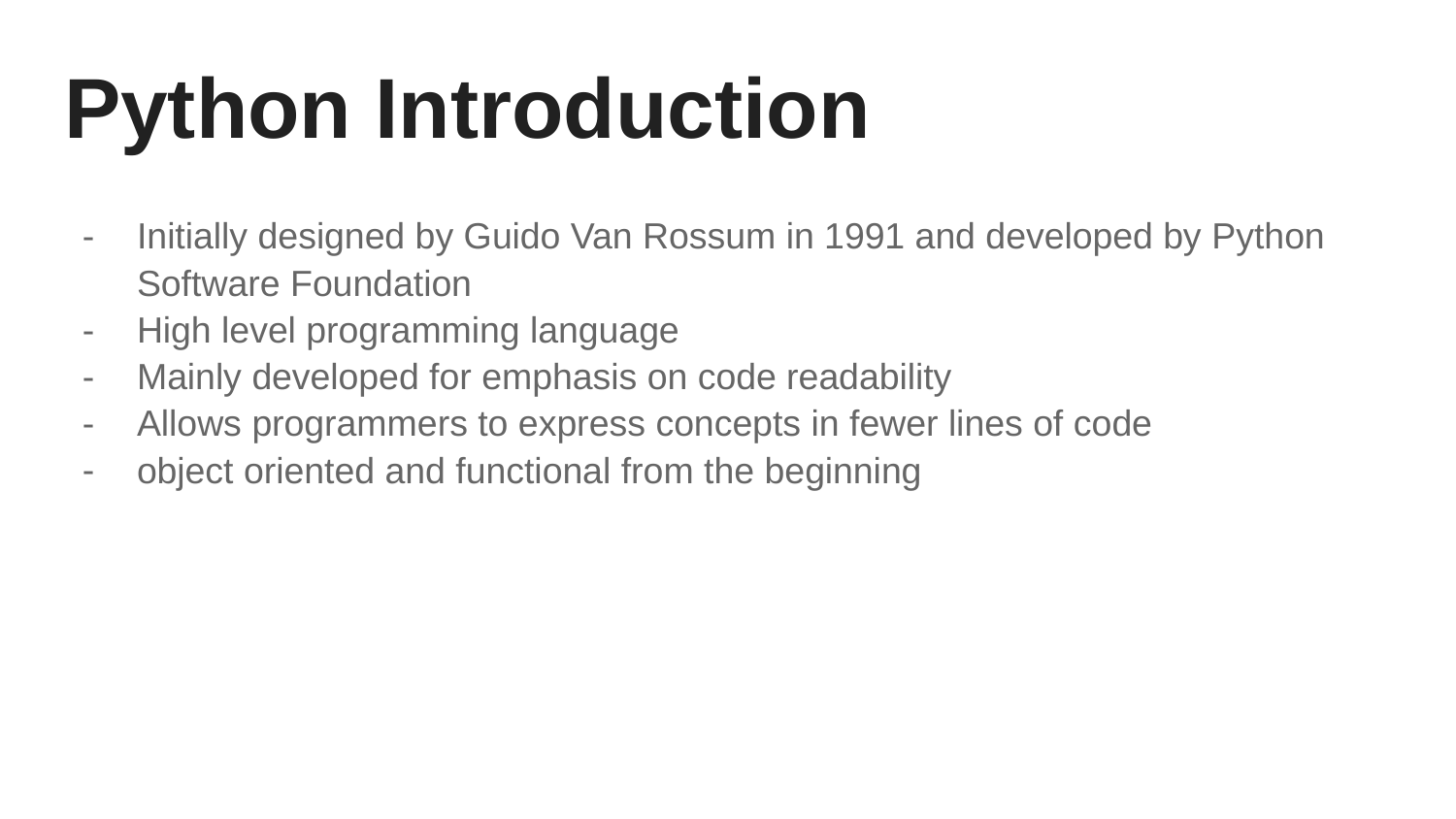

# Python Introduction
Initially designed by Guido Van Rossum in 1991 and developed by Python Software Foundation
High level programming language
Mainly developed for emphasis on code readability
Allows programmers to express concepts in fewer lines of code
object oriented and functional from the beginning